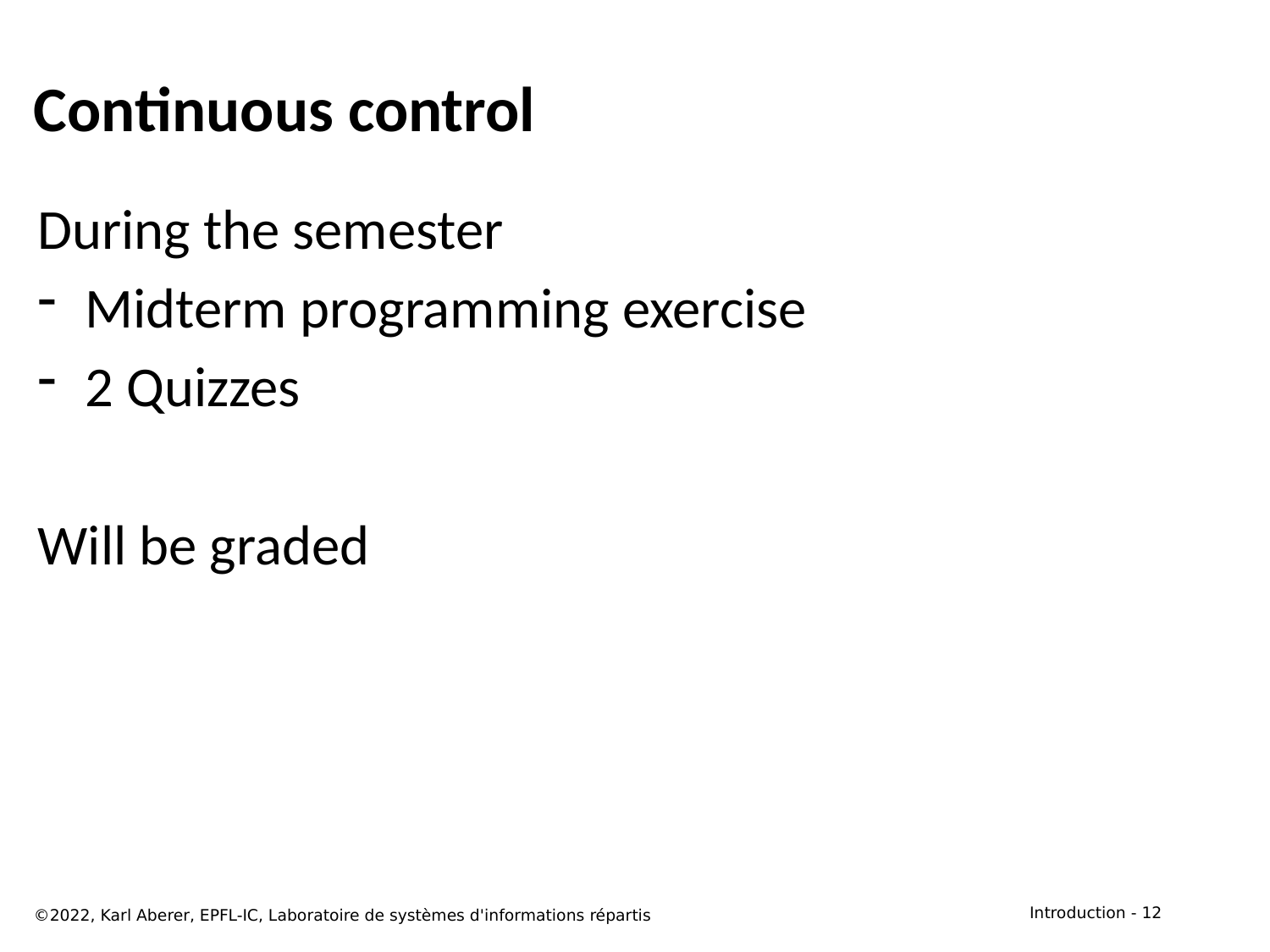

# Continuous control
During the semester
Midterm programming exercise
2 Quizzes

Will be graded

©2022, Karl Aberer, EPFL-IC, Laboratoire de systèmes d'informations répartis